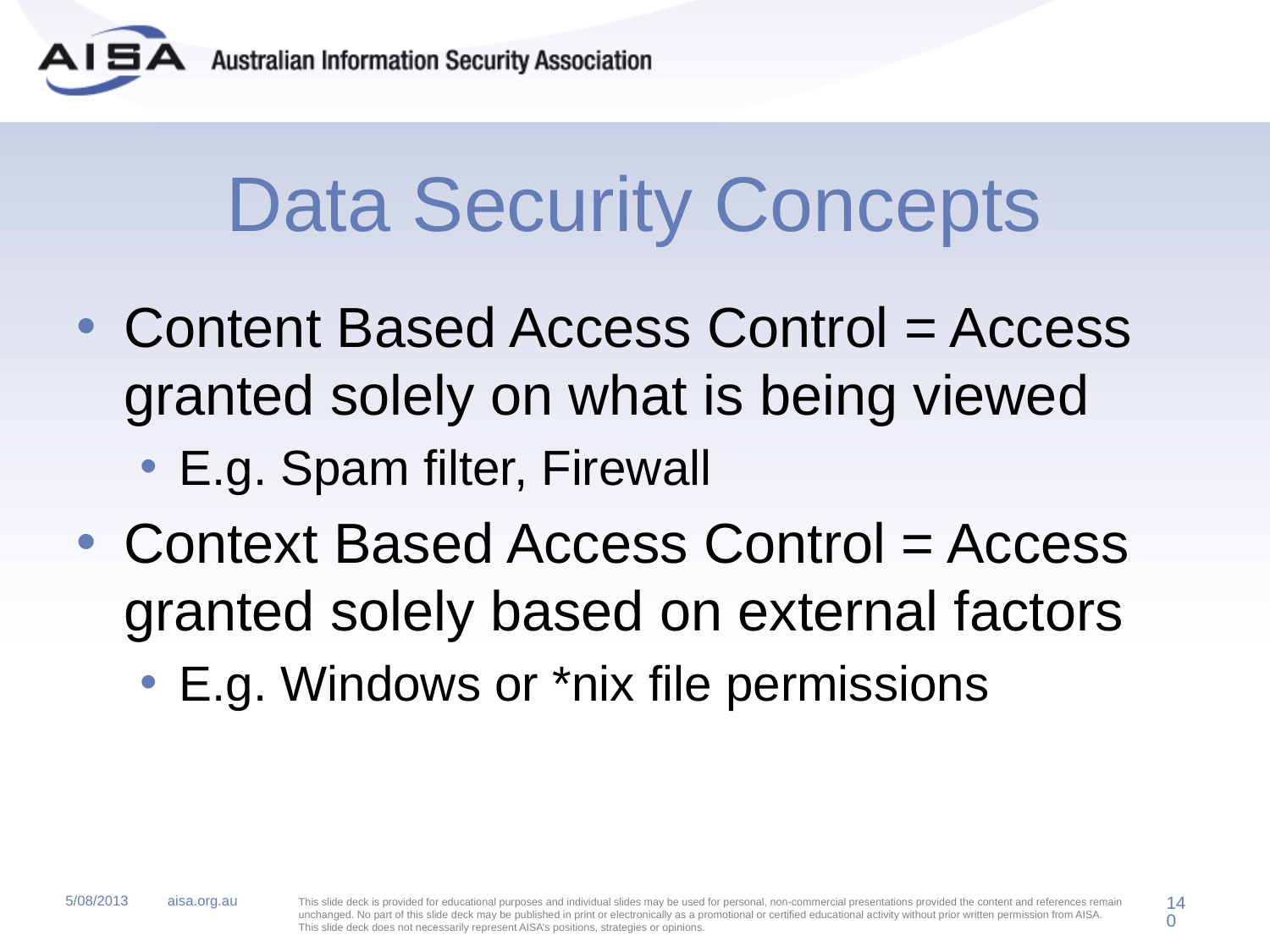

# Data Security Concepts
Content Based Access Control = Access granted solely on what is being viewed
E.g. Spam filter, Firewall
Context Based Access Control = Access granted solely based on external factors
E.g. Windows or *nix file permissions